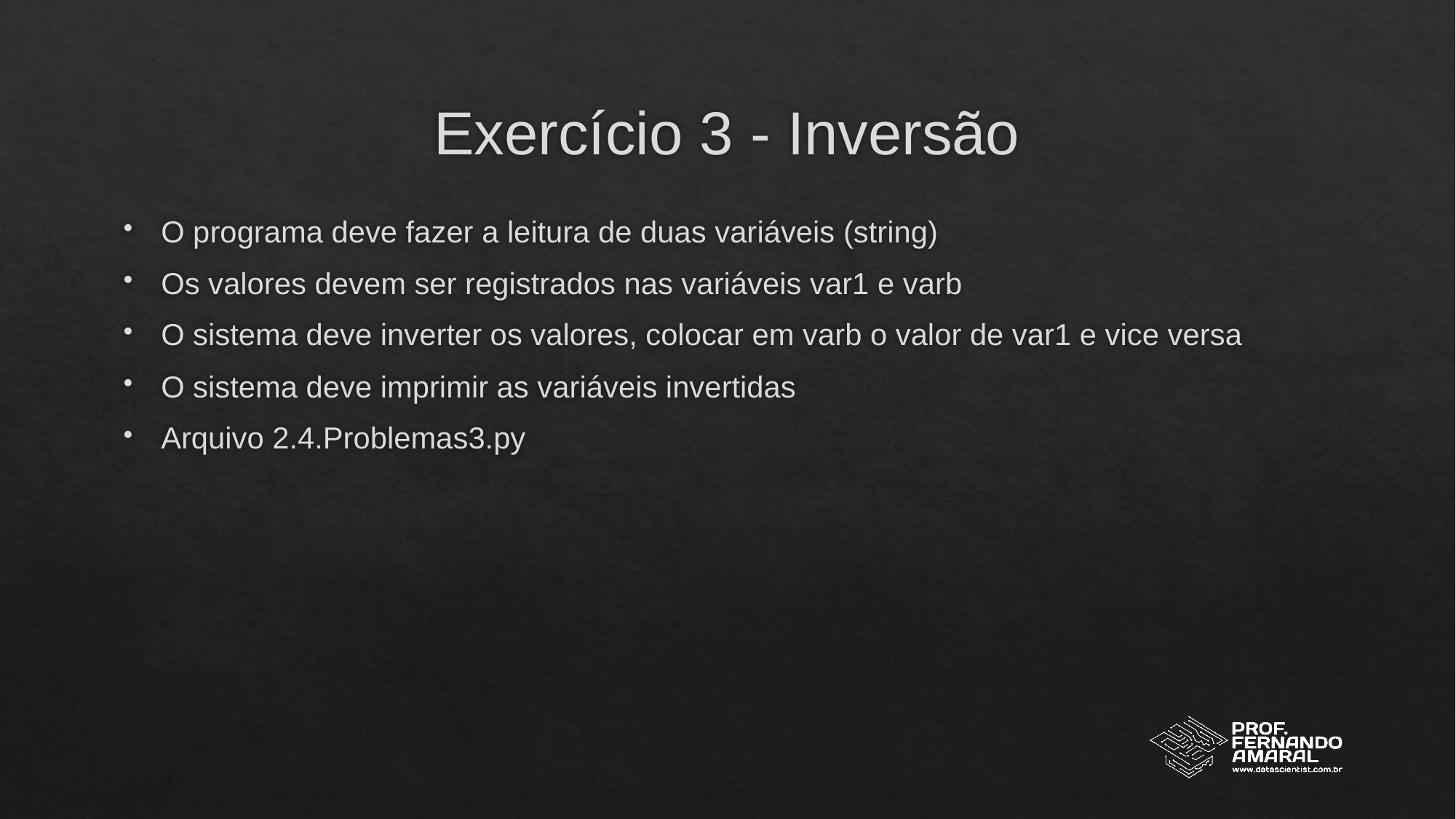

# Exercício 3 - Inversão
O programa deve fazer a leitura de duas variáveis (string)
Os valores devem ser registrados nas variáveis var1 e varb
O sistema deve inverter os valores, colocar em varb o valor de var1 e vice versa
O sistema deve imprimir as variáveis invertidas
Arquivo 2.4.Problemas3.py